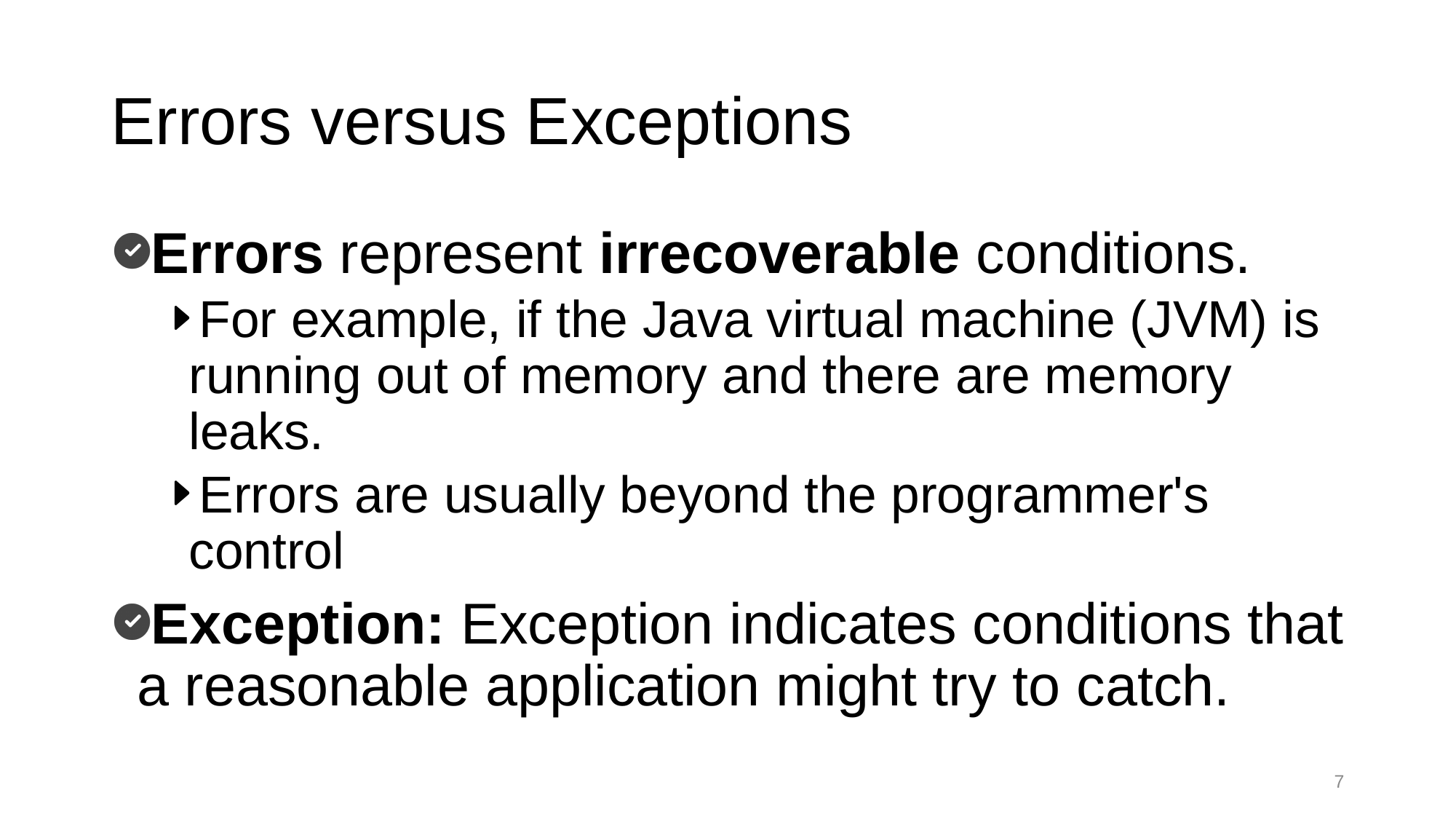

# Errors versus Exceptions
Errors represent irrecoverable conditions.
For example, if the Java virtual machine (JVM) is running out of memory and there are memory leaks.
Errors are usually beyond the programmer's control
Exception: Exception indicates conditions that a reasonable application might try to catch.

7